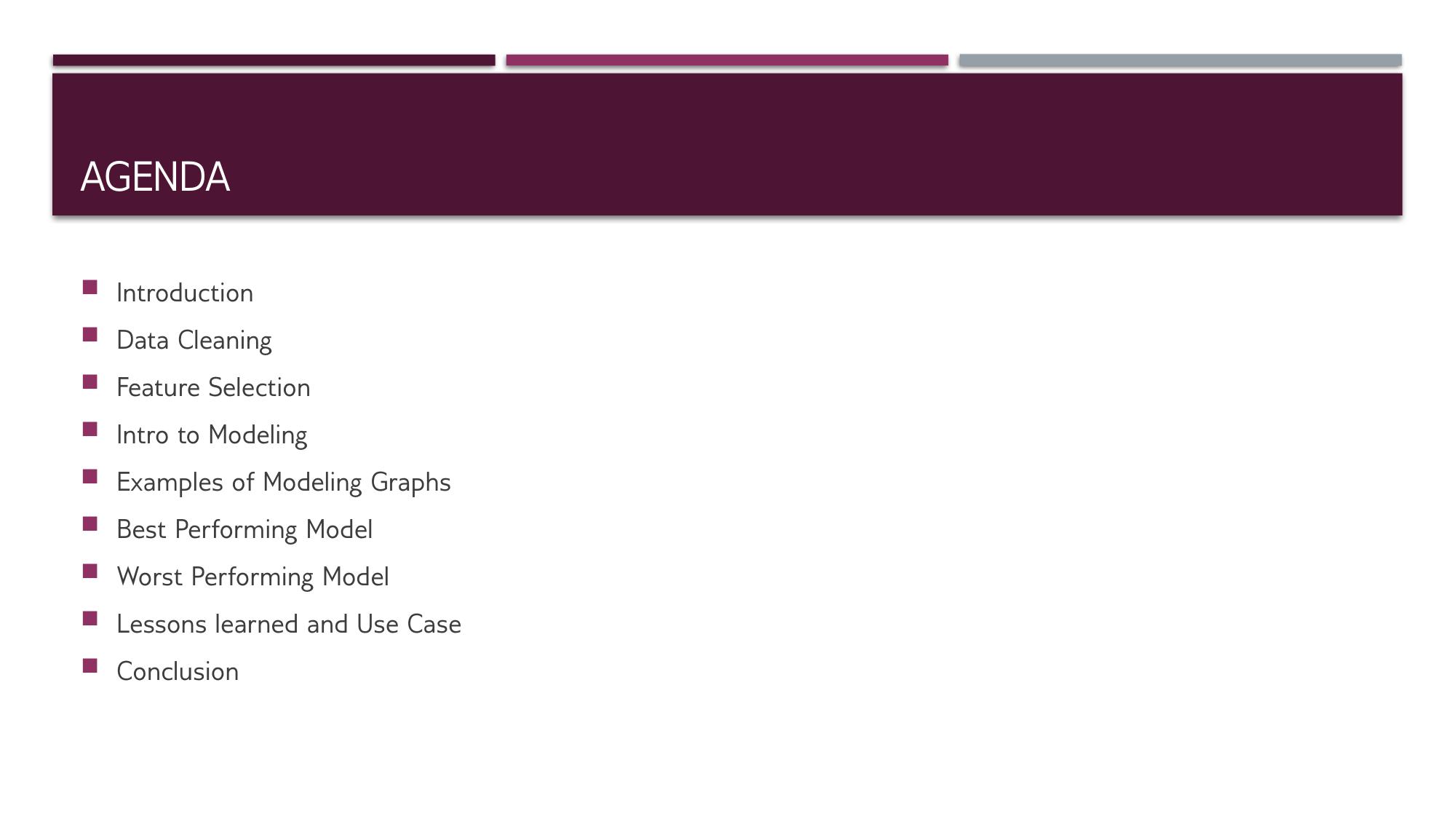

# Agenda
Introduction
Data Cleaning
Feature Selection
Intro to Modeling
Examples of Modeling Graphs
Best Performing Model
Worst Performing Model
Lessons learned and Use Case
Conclusion